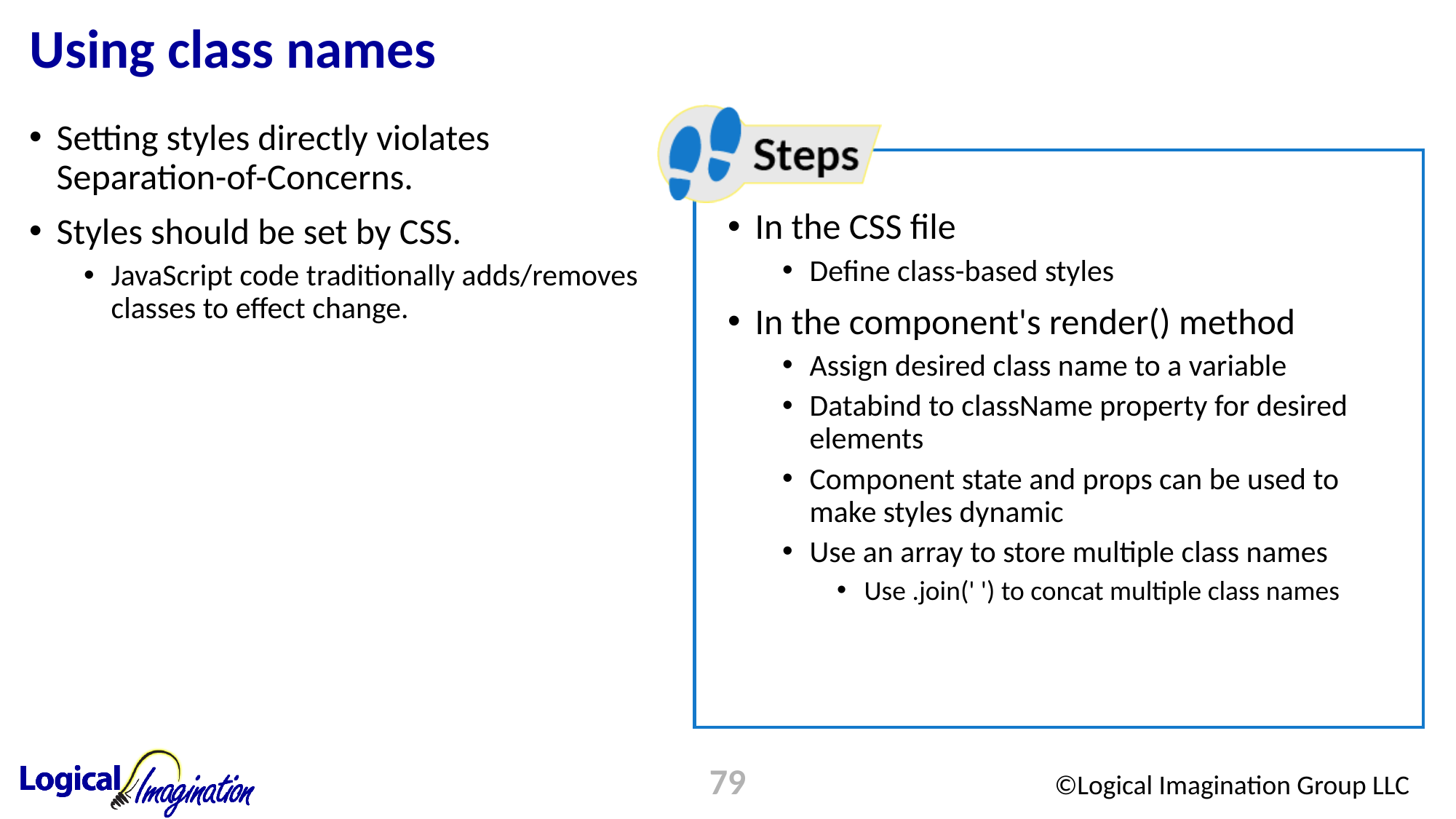

# Using class names
Setting styles directly violates Separation-of-Concerns.
Styles should be set by CSS.
JavaScript code traditionally adds/removes classes to effect change.

In the CSS file
Define class-based styles
In the component's render() method
Assign desired class name to a variable
Databind to className property for desired elements
Component state and props can be used to make styles dynamic
Use an array to store multiple class names
Use .join(' ') to concat multiple class names

79